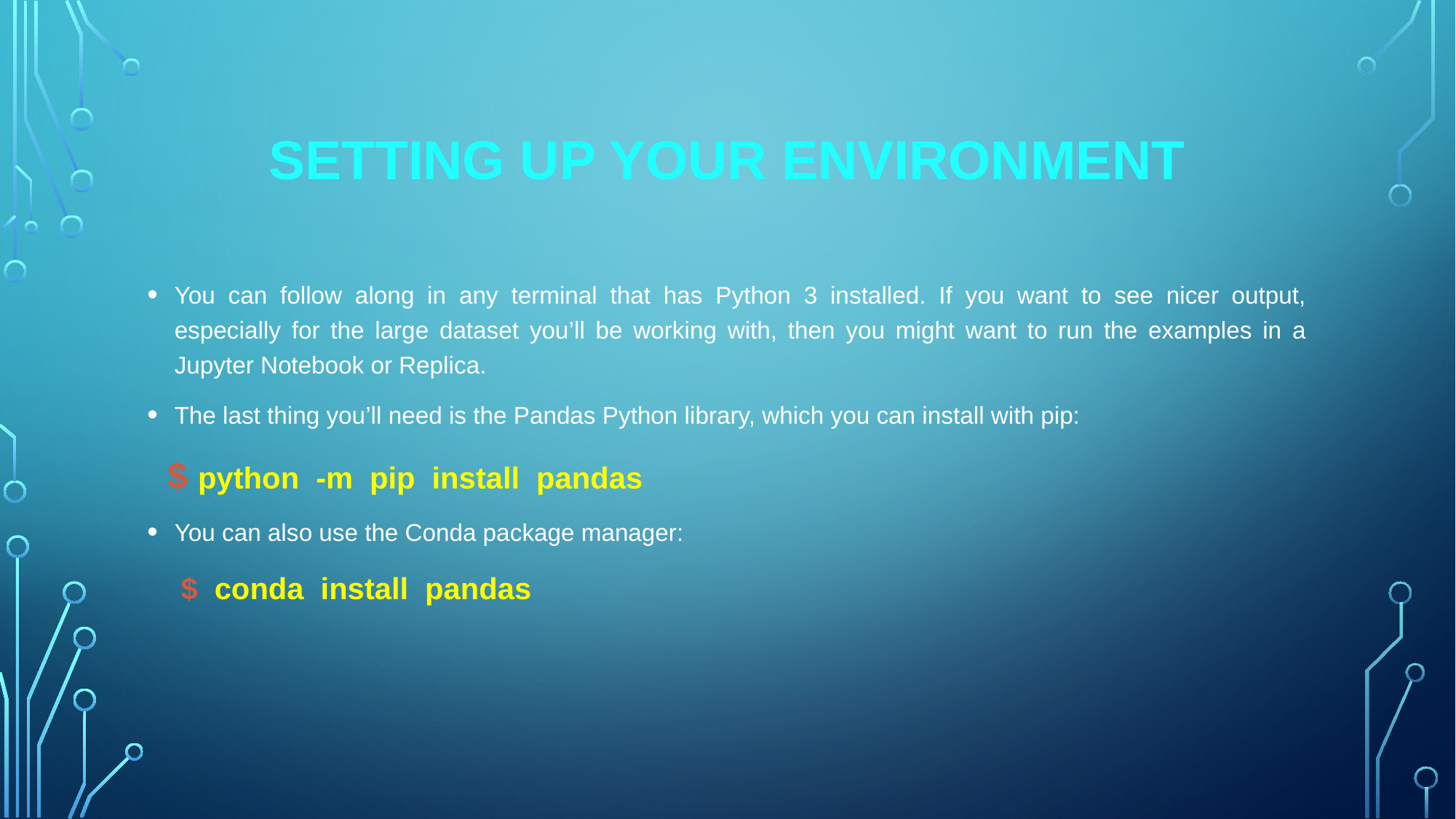

# Setting Up Your Environment
You can follow along in any terminal that has Python 3 installed. If you want to see nicer output, especially for the large dataset you’ll be working with, then you might want to run the examples in a Jupyter Notebook or Replica.
The last thing you’ll need is the Pandas Python library, which you can install with pip:
  $ python  -m  pip  install  pandas
You can also use the Conda package manager:
     $  conda  install  pandas